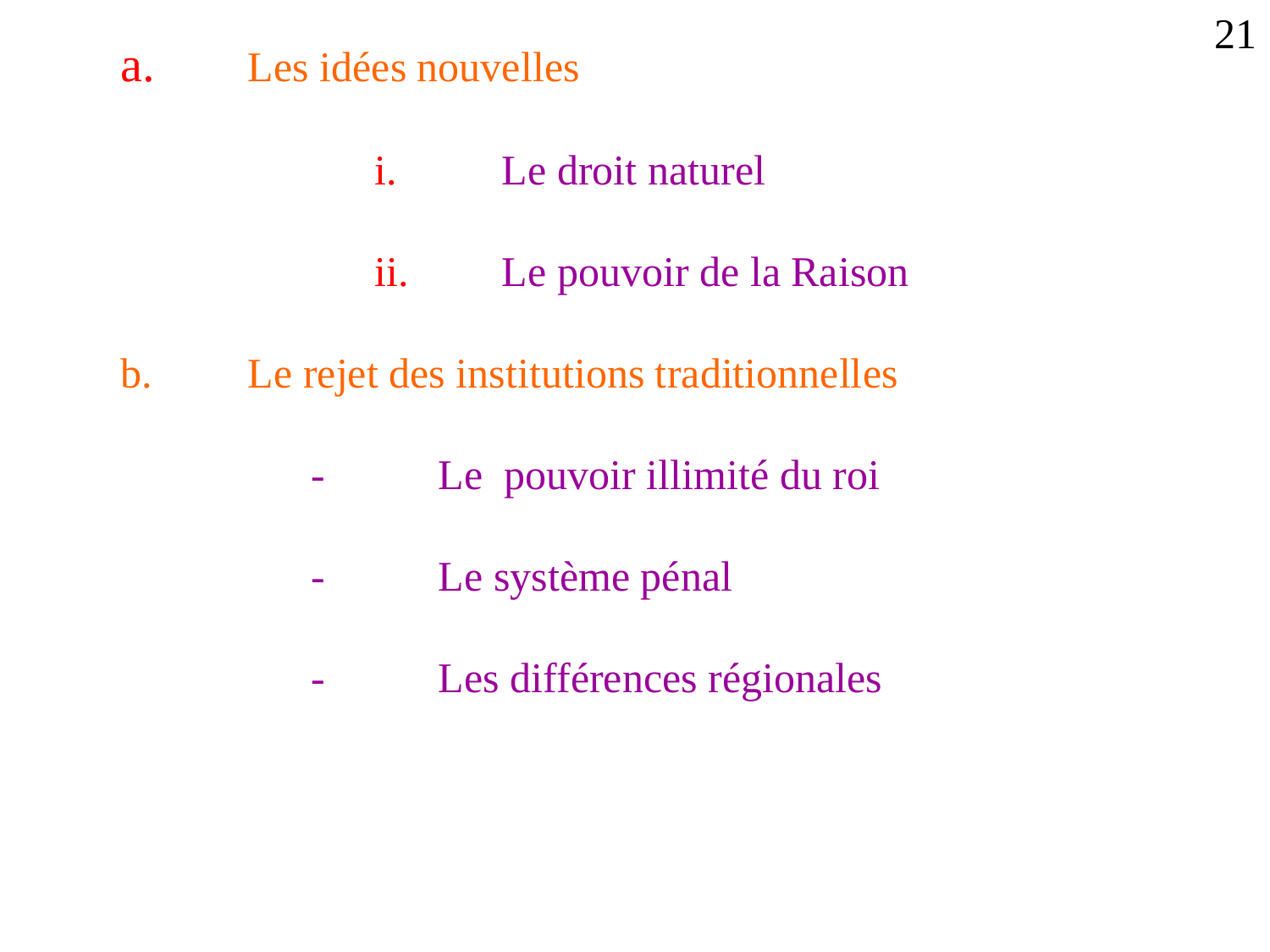

21
a.	Les idées nouvelles

		i.	Le droit naturel

		ii.	Le pouvoir de la Raison

b.	Le rejet des institutions traditionnelles

	-	Le  pouvoir illimité du roi

	-	Le système pénal

	-	Les différences régionales